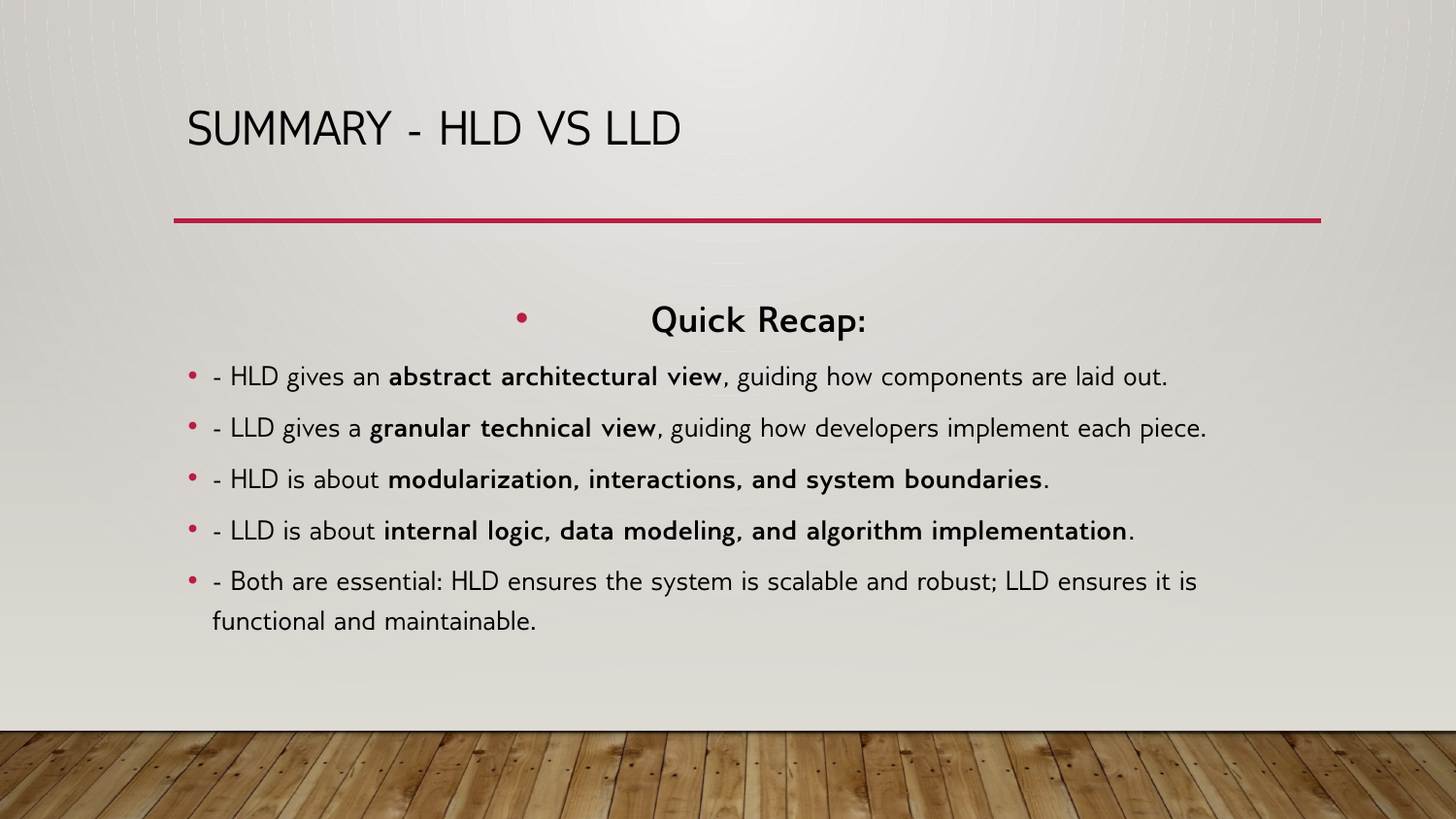

# Summary - HLD vs LLD

Quick Recap:
- HLD gives an abstract architectural view, guiding how components are laid out.
- LLD gives a granular technical view, guiding how developers implement each piece.
- HLD is about modularization, interactions, and system boundaries.
- LLD is about internal logic, data modeling, and algorithm implementation.
- Both are essential: HLD ensures the system is scalable and robust; LLD ensures it is functional and maintainable.